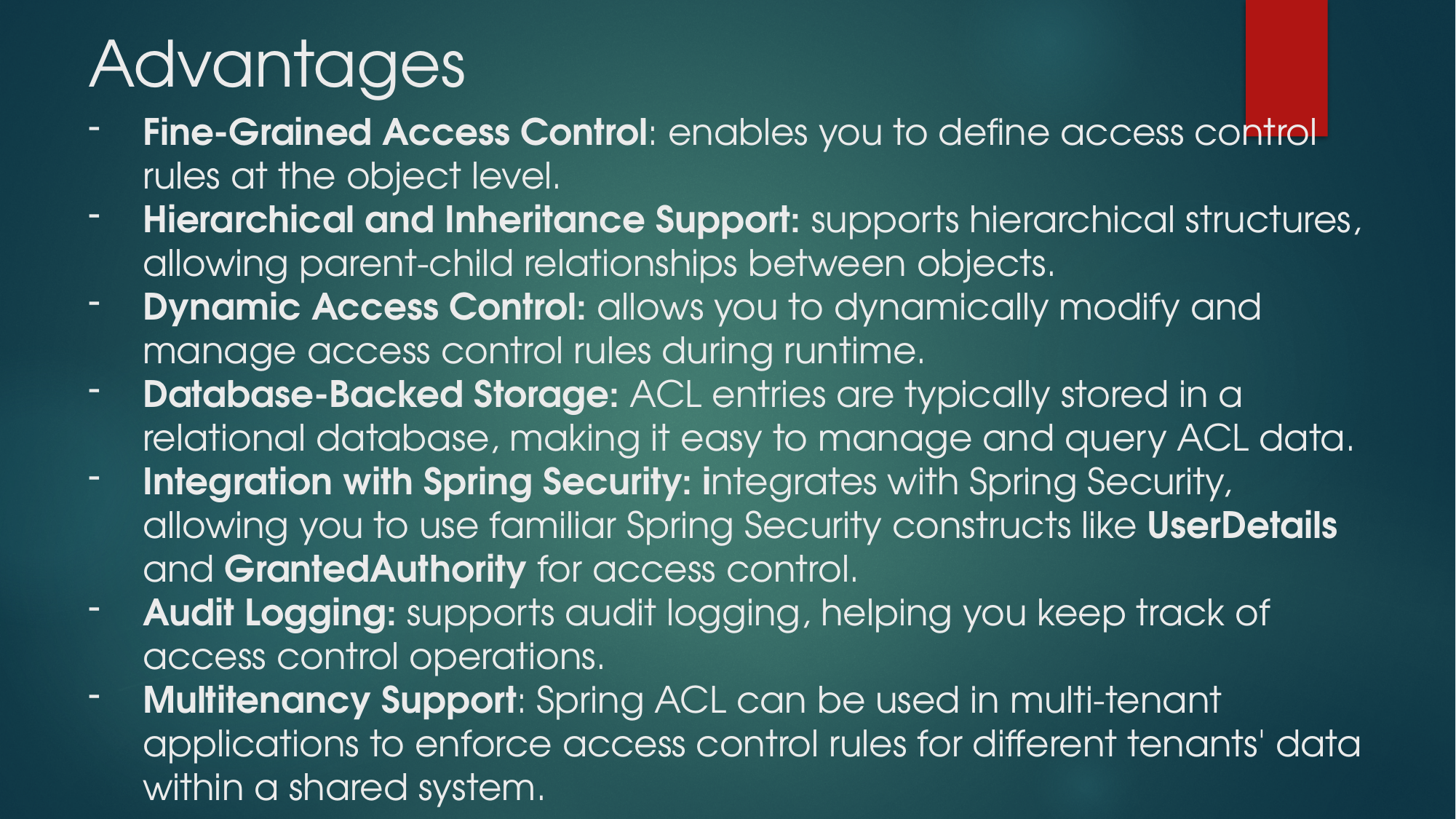

# Advantages
Fine-Grained Access Control: enables you to define access control rules at the object level.
Hierarchical and Inheritance Support: supports hierarchical structures, allowing parent-child relationships between objects.
Dynamic Access Control: allows you to dynamically modify and manage access control rules during runtime.
Database-Backed Storage: ACL entries are typically stored in a relational database, making it easy to manage and query ACL data.
Integration with Spring Security: integrates with Spring Security, allowing you to use familiar Spring Security constructs like UserDetails and GrantedAuthority for access control.
Audit Logging: supports audit logging, helping you keep track of access control operations.
Multitenancy Support: Spring ACL can be used in multi-tenant applications to enforce access control rules for different tenants' data within a shared system.